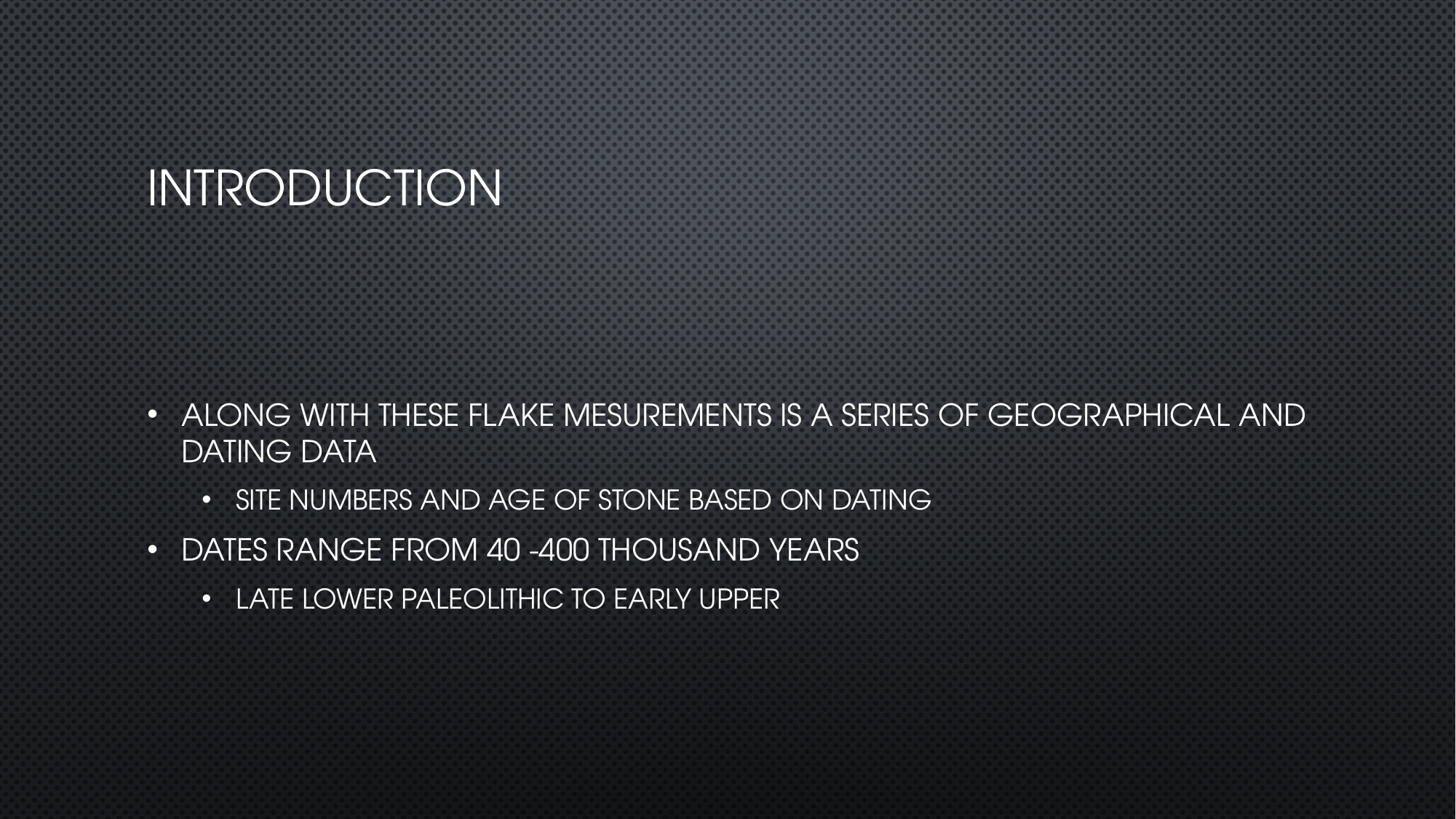

# INTRODUCTION
ALONG WITH THESE FLAKE MESUREMENTS IS A SERIES OF GEOGRAPHICAL AND DATING DATA
SITE NUMBERS AND AGE OF STONE BASED ON DATING
DATES RANGE FROM 40 -400 THOUSAND YEARS
LATE LOWER PALEOLITHIC TO EARLY UPPER